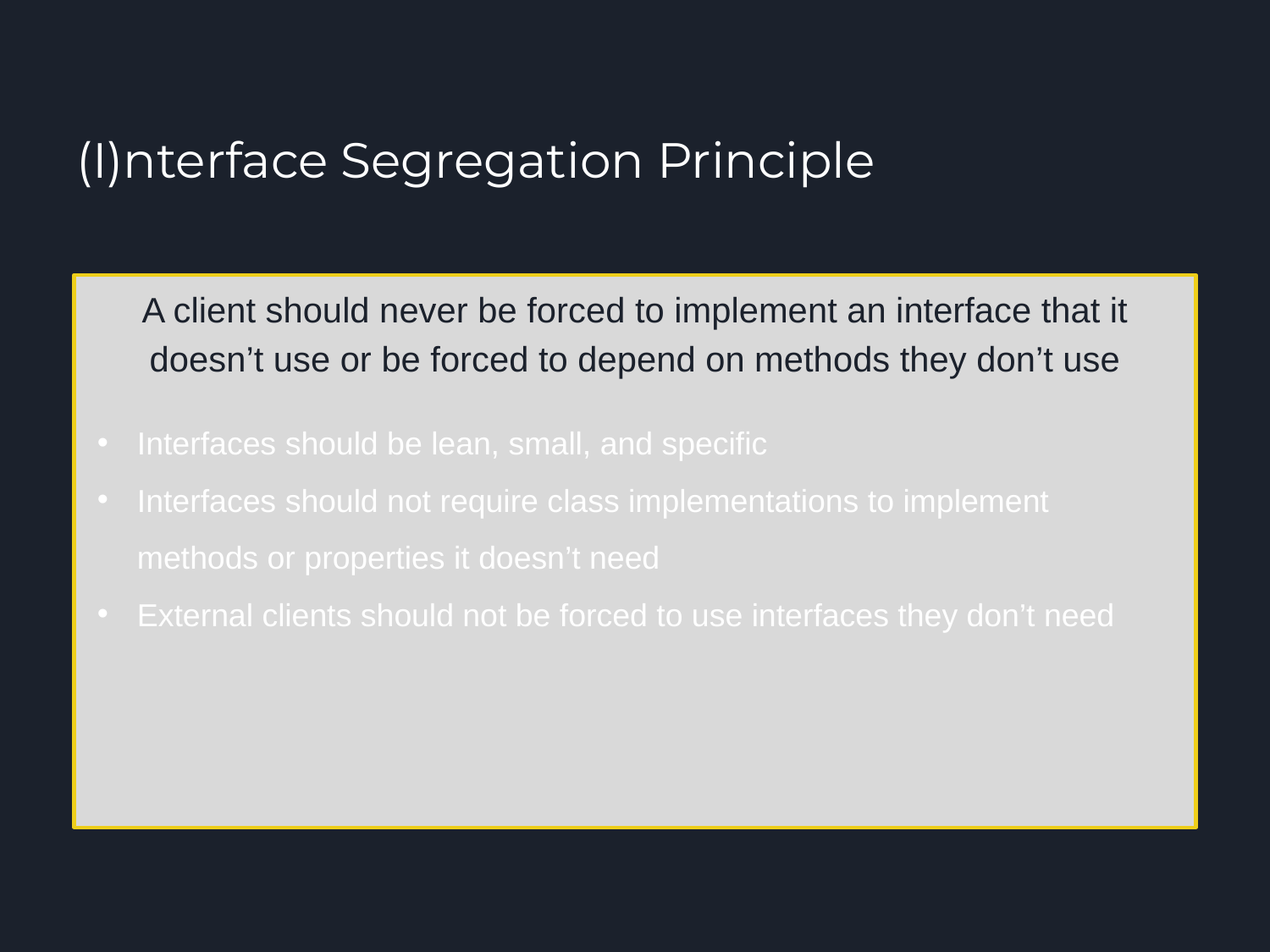

# (I)nterface Segregation Principle
A client should never be forced to implement an interface that it doesn’t use or be forced to depend on methods they don’t use
Interfaces should be lean, small, and specific
Interfaces should not require class implementations to implement methods or properties it doesn’t need
External clients should not be forced to use interfaces they don’t need